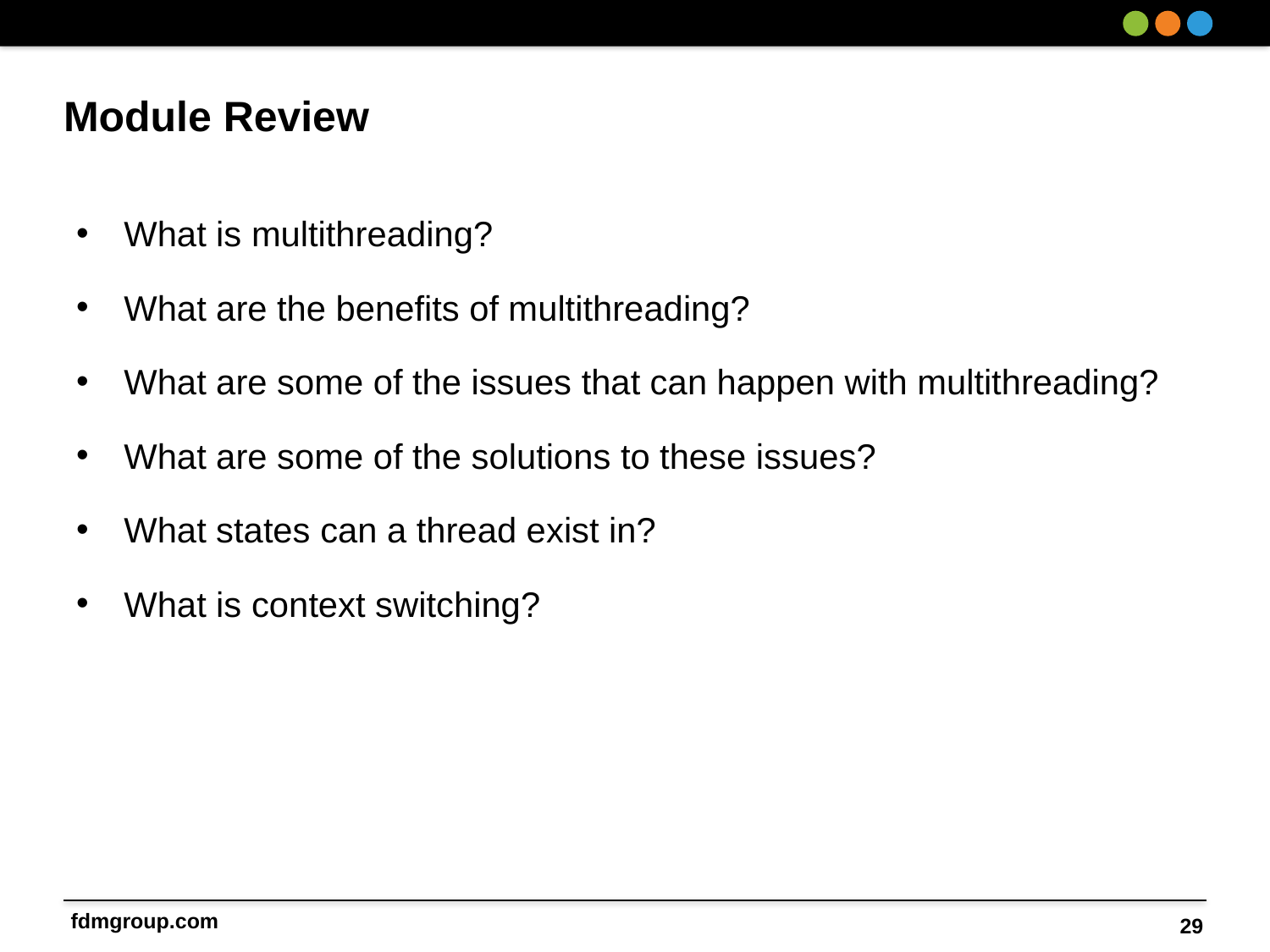

# Module Review
What is multithreading?
What are the benefits of multithreading?
What are some of the issues that can happen with multithreading?
What are some of the solutions to these issues?
What states can a thread exist in?
What is context switching?

29